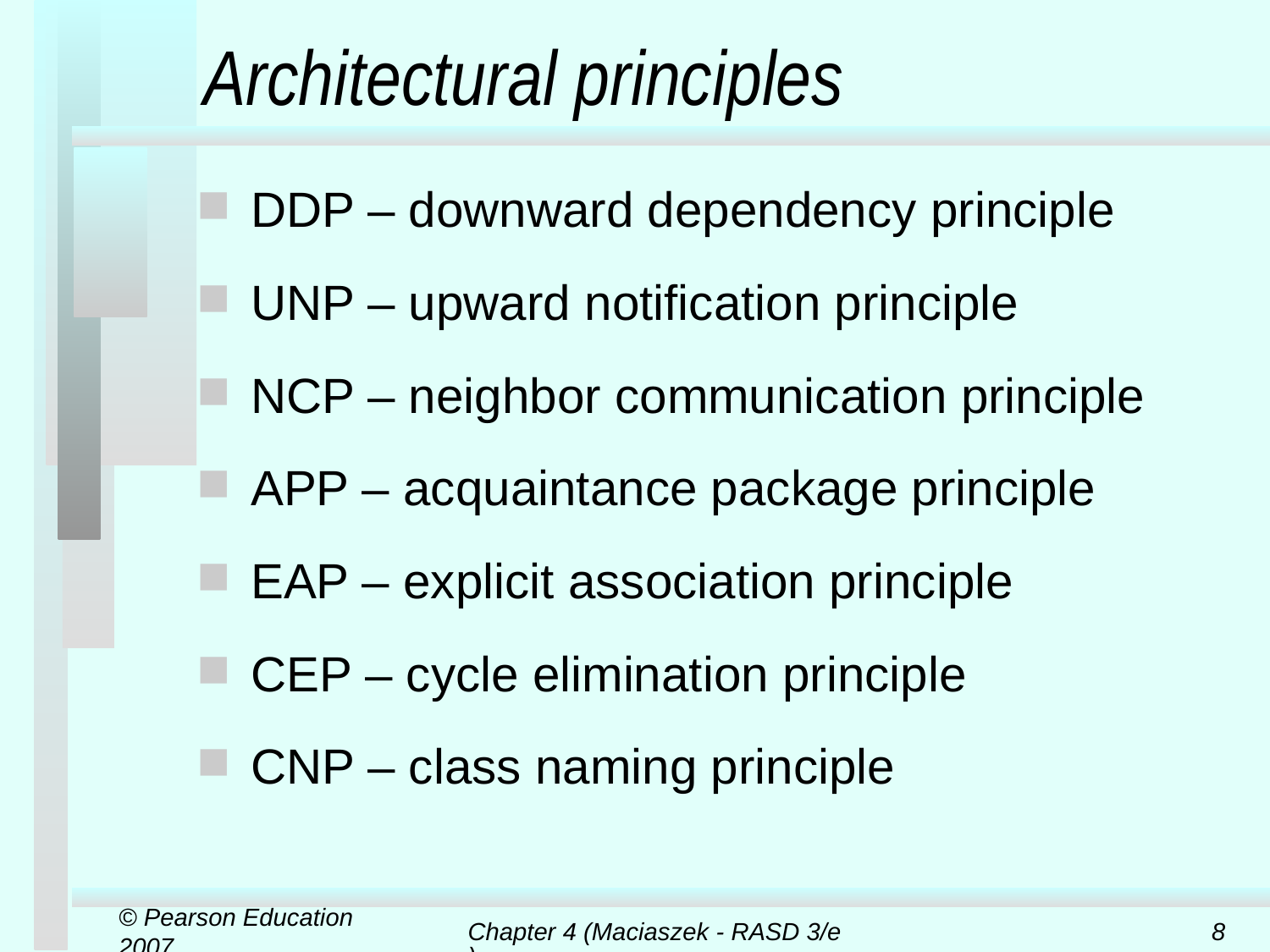

# Architectural principles
DDP – downward dependency principle
UNP – upward notification principle
NCP – neighbor communication principle
APP – acquaintance package principle
EAP – explicit association principle
CEP – cycle elimination principle
CNP – class naming principle
© Pearson Education 2007
Chapter 4 (Maciaszek - RASD 3/e)
8